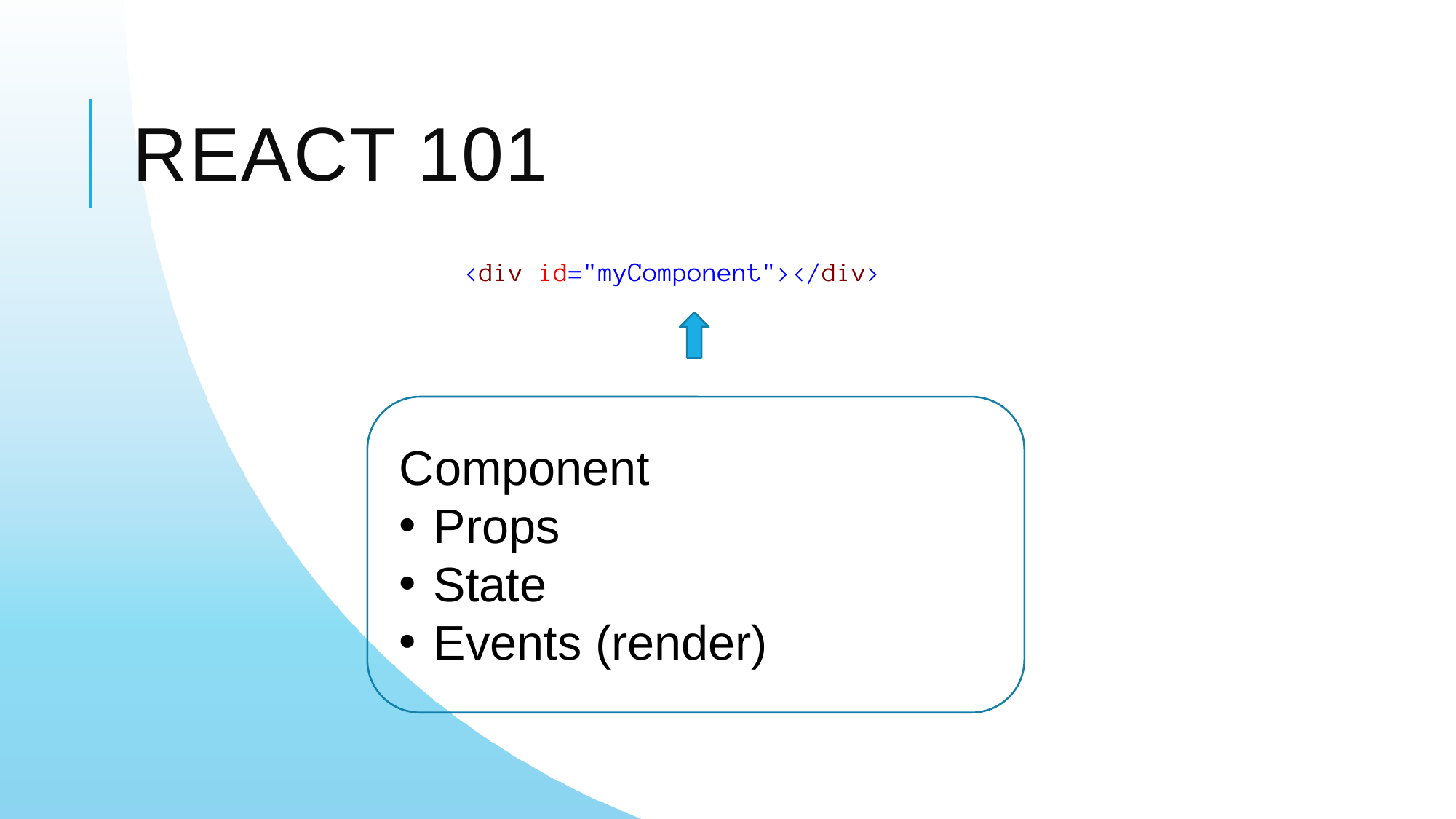

# React 101
<div id="myComponent"></div>

Component
Props
State
Events (render)